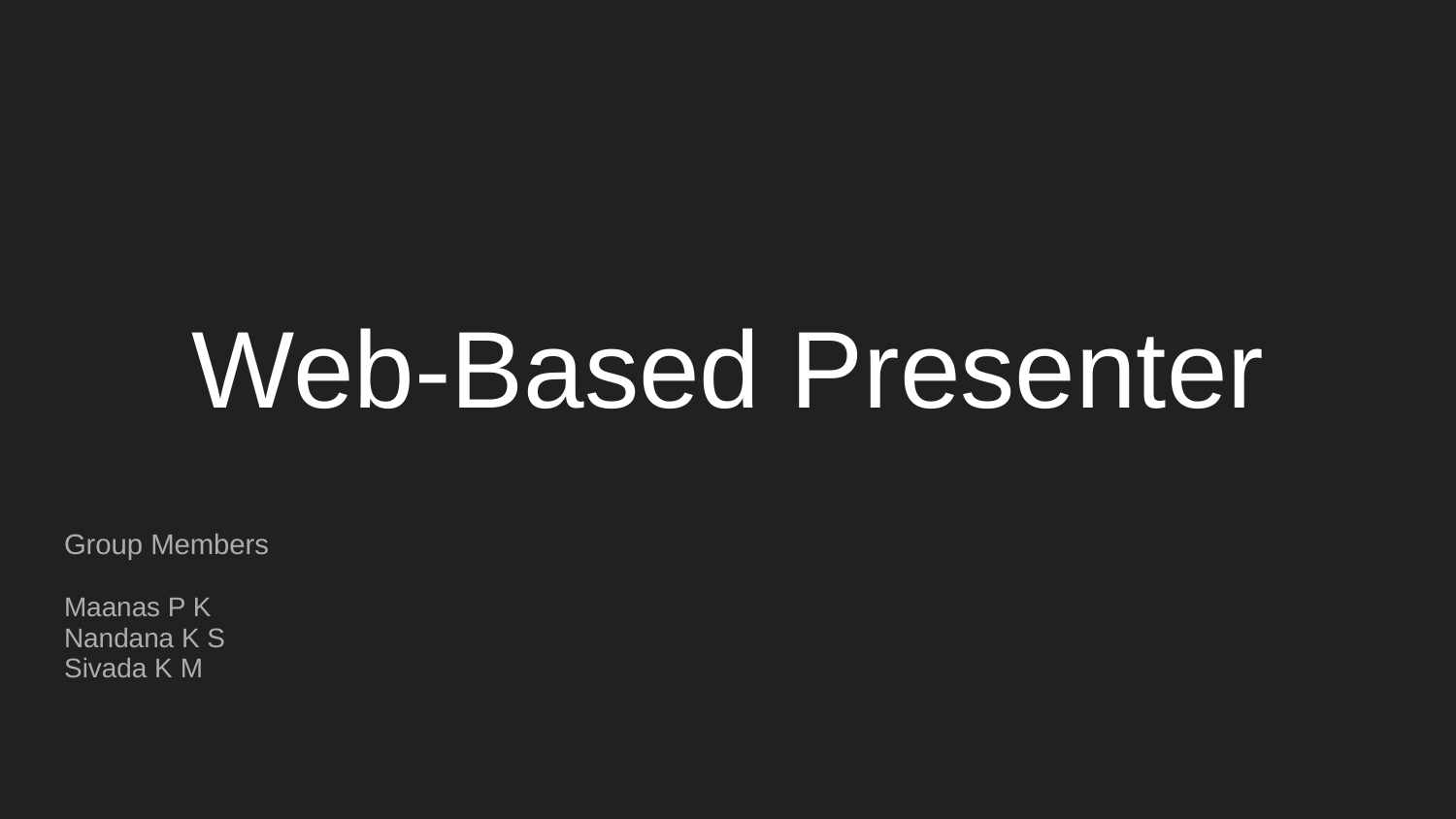

# Web-Based Presenter
Group Members

Maanas P K
Nandana K S
Sivada K M